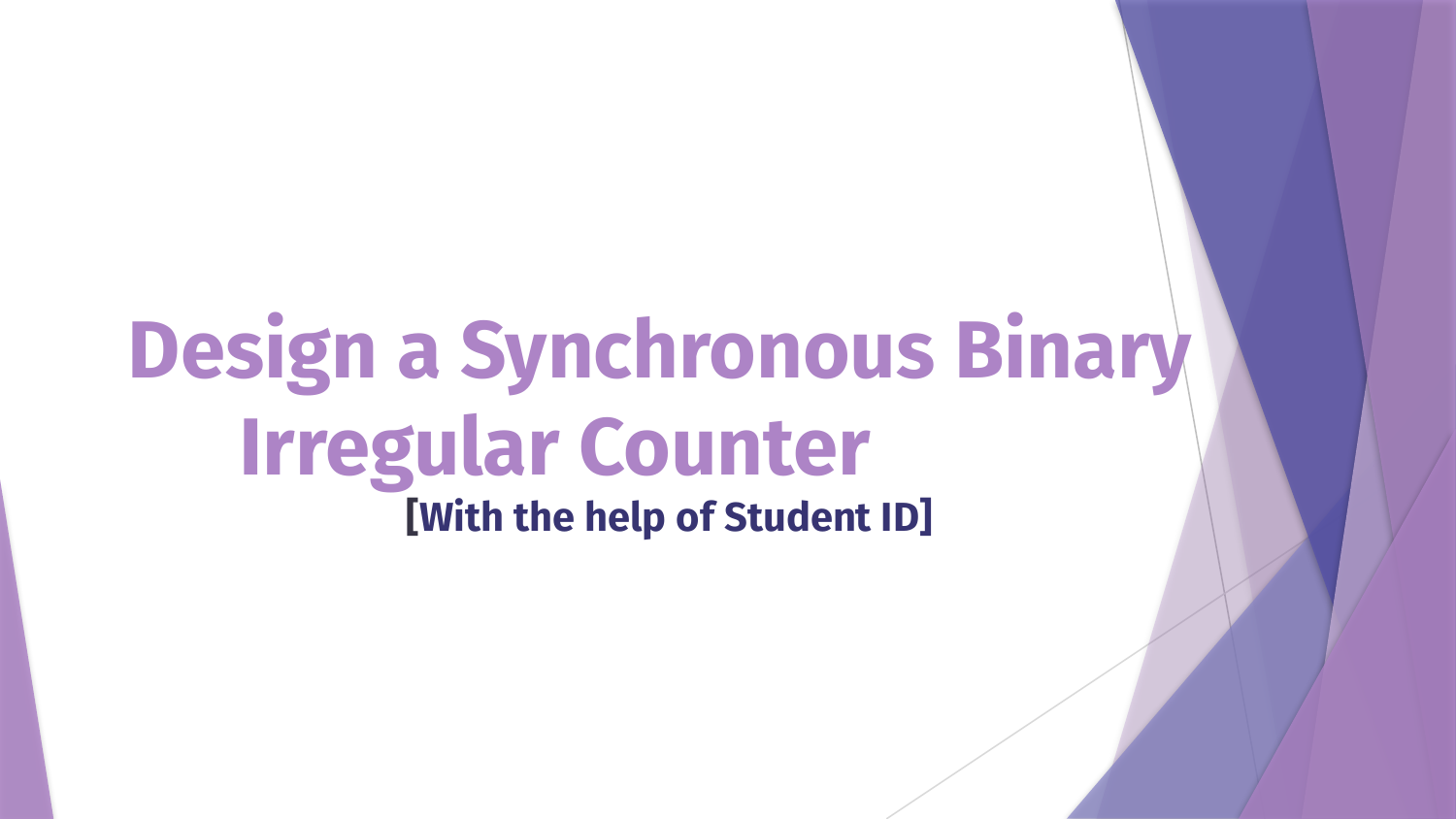

# Design a Synchronous Binary Irregular Counter [With the help of Student ID]